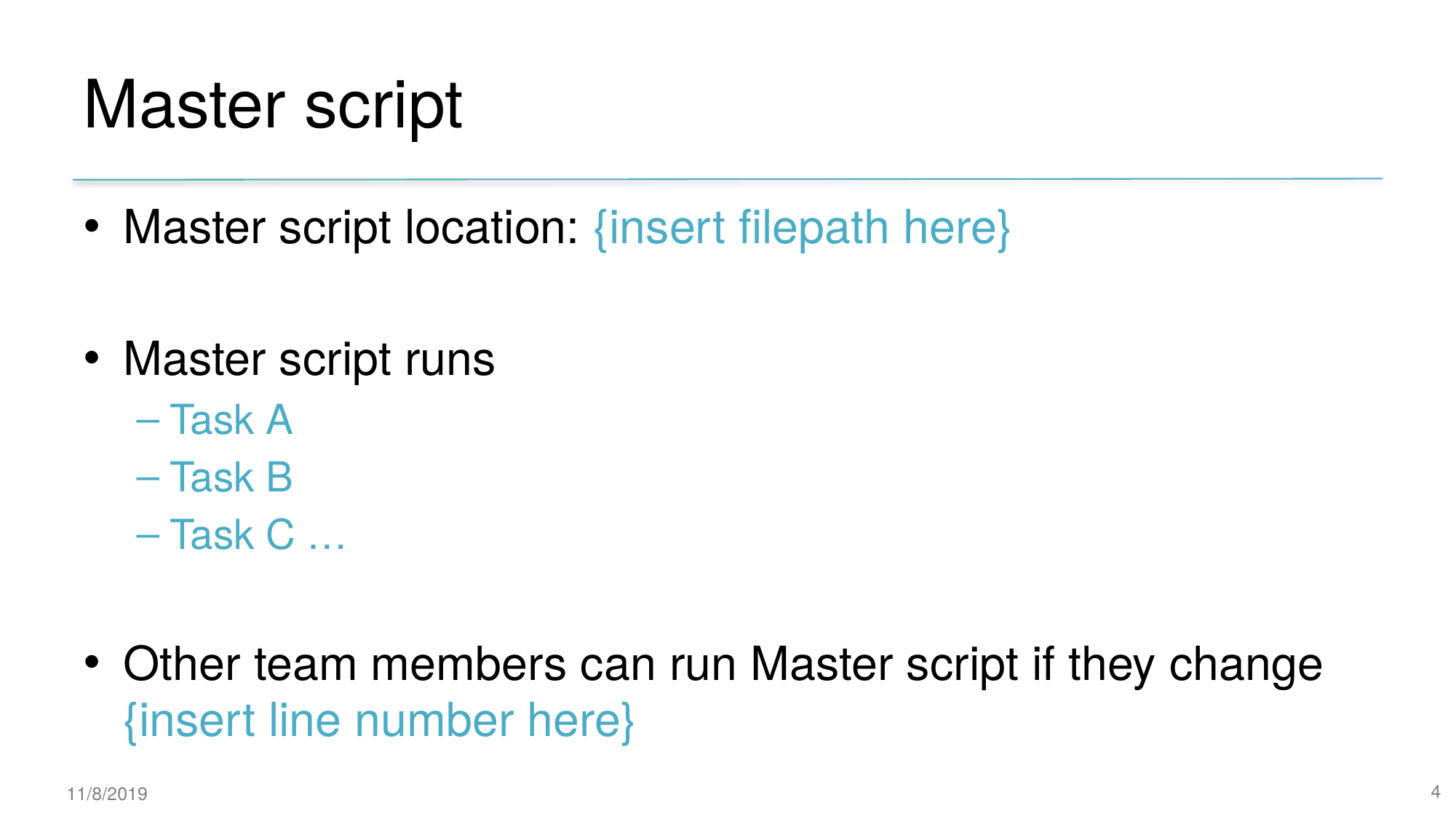

# Master script
Master script location: {insert filepath here}

Master script runs
Task A
Task B
Task C …

Other team members can run Master script if they change {insert line number here}

4
11/8/2019